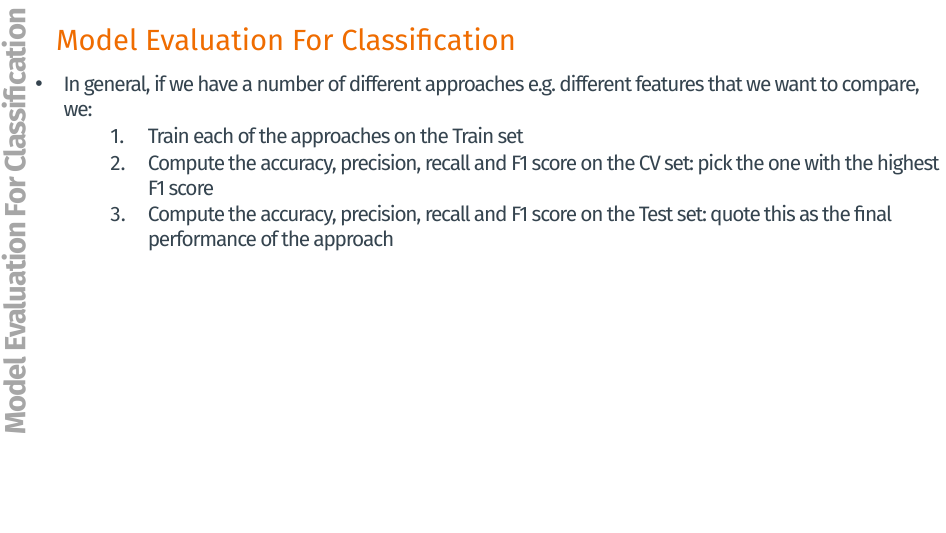

Model Evaluation For Classification
In general, if we have a number of different approaches e.g. different features that we want to compare, we:
Train each of the approaches on the Train set
Compute the accuracy, precision, recall and F1 score on the CV set: pick the one with the highest F1 score
Compute the accuracy, precision, recall and F1 score on the Test set: quote this as the final performance of the approach
Model Evaluation For Classification